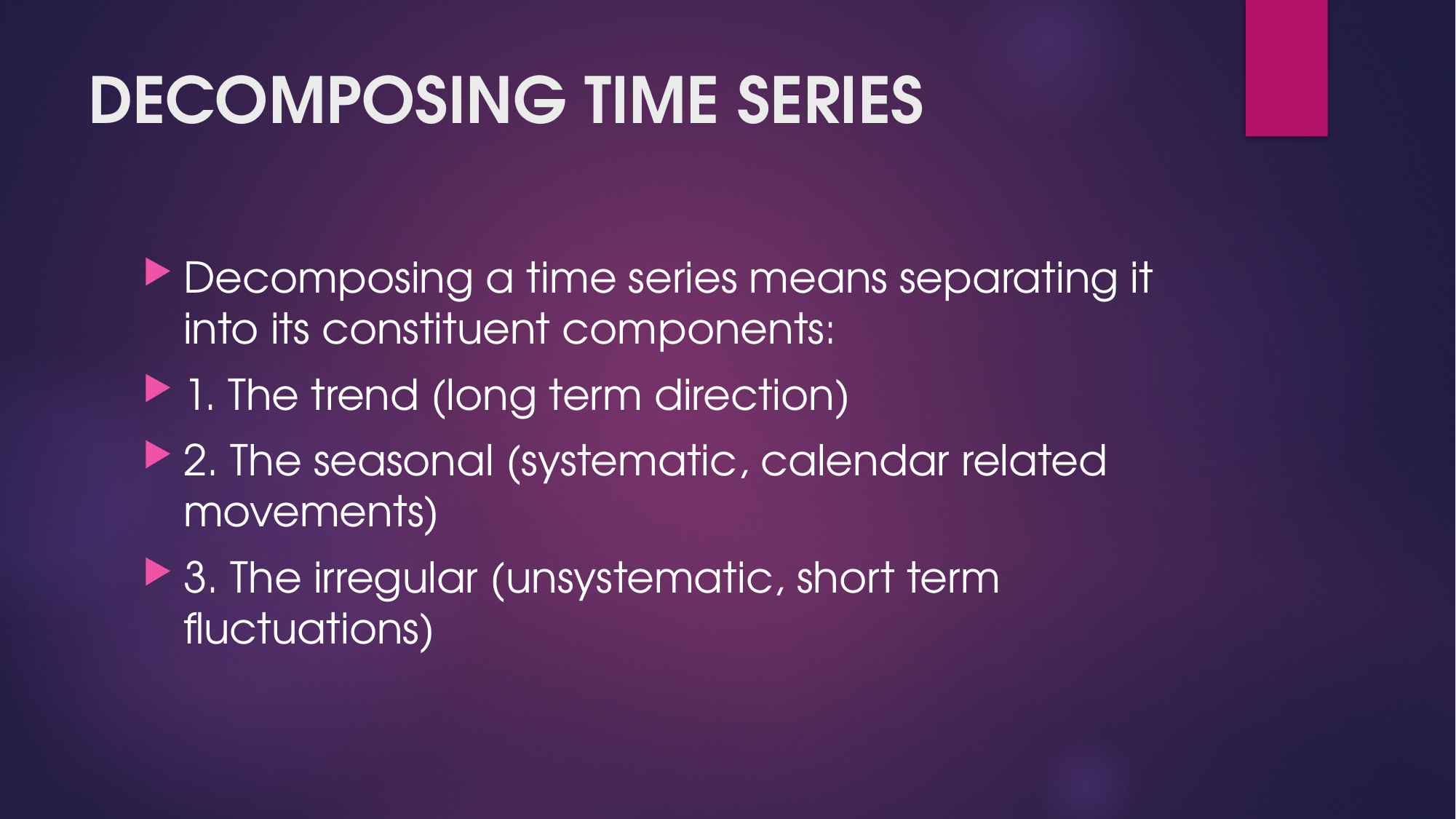

# DECOMPOSING TIME SERIES
Decomposing a time series means separating it into its constituent components:
1. The trend (long term direction)
2. The seasonal (systematic, calendar related movements)
3. The irregular (unsystematic, short term fluctuations)